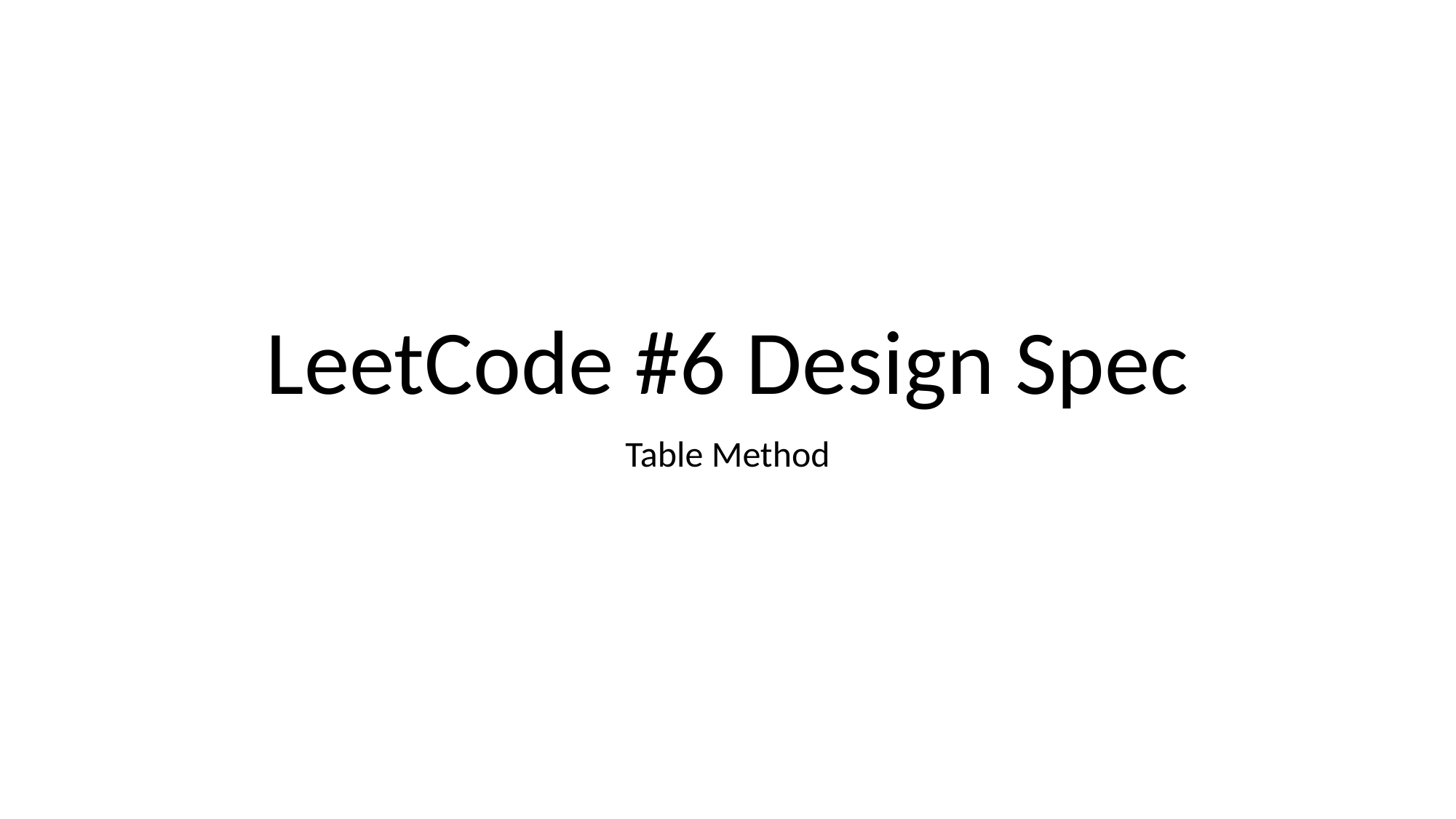

# LeetCode #6 Design Spec
Table Method